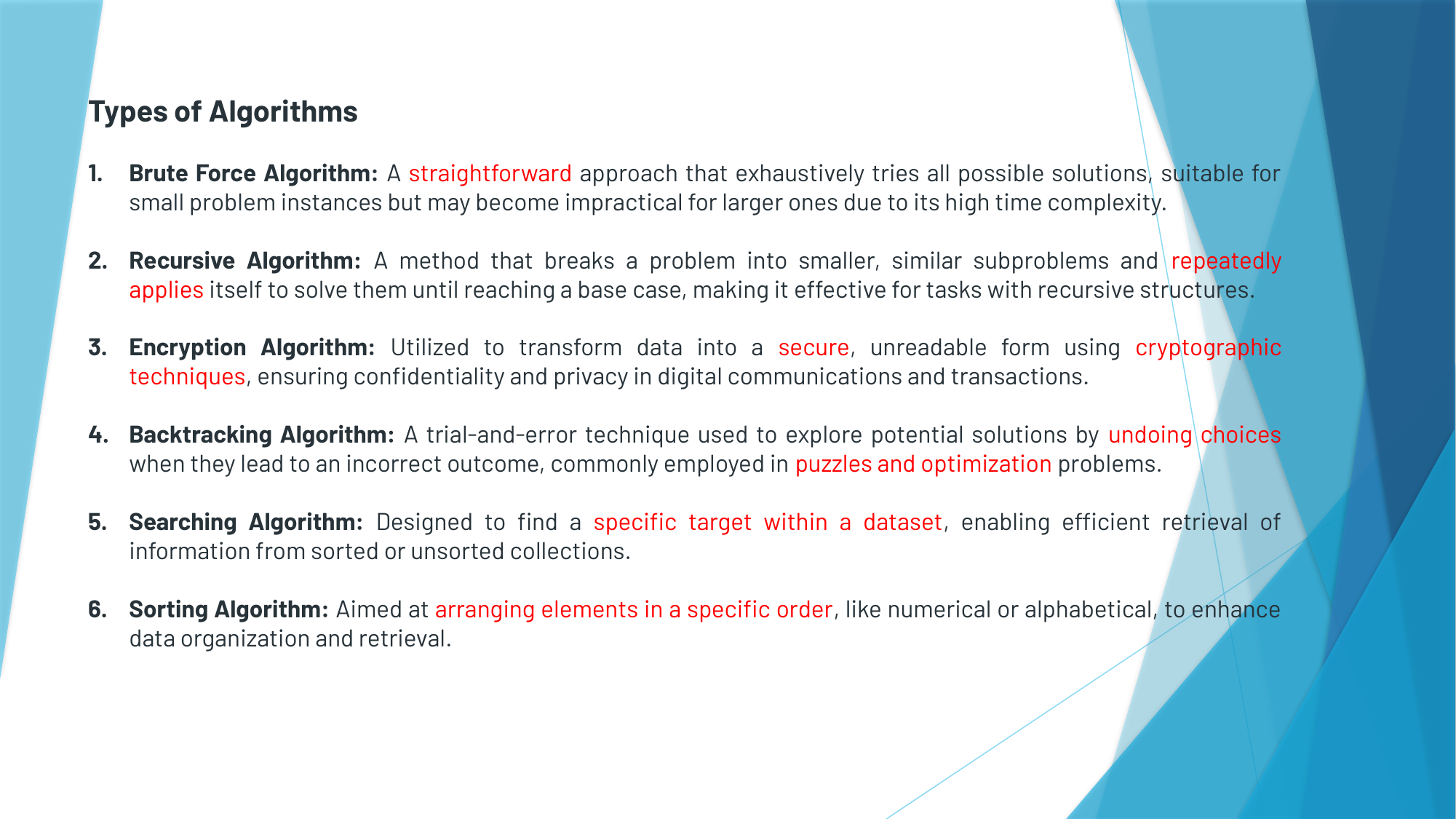

Types of Algorithms

Brute Force Algorithm: A straightforward approach that exhaustively tries all possible solutions, suitable for small problem instances but may become impractical for larger ones due to its high time complexity.

Recursive Algorithm: A method that breaks a problem into smaller, similar subproblems and repeatedly applies itself to solve them until reaching a base case, making it effective for tasks with recursive structures.

Encryption Algorithm: Utilized to transform data into a secure, unreadable form using cryptographic techniques, ensuring confidentiality and privacy in digital communications and transactions.

Backtracking Algorithm: A trial-and-error technique used to explore potential solutions by undoing choices when they lead to an incorrect outcome, commonly employed in puzzles and optimization problems.

Searching Algorithm: Designed to find a specific target within a dataset, enabling efficient retrieval of information from sorted or unsorted collections.

Sorting Algorithm: Aimed at arranging elements in a specific order, like numerical or alphabetical, to enhance data organization and retrieval.